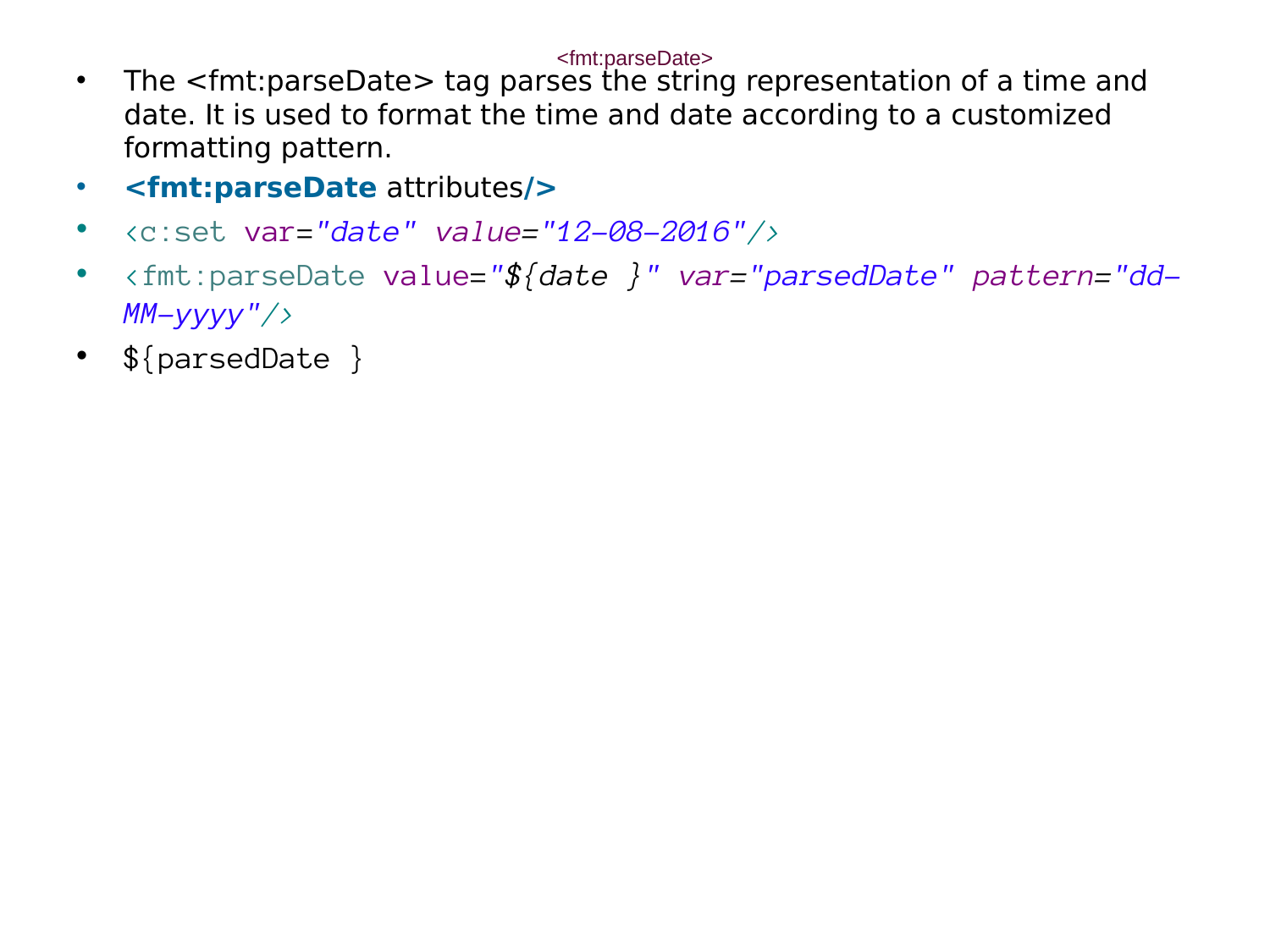

# <fmt:parseDate>
The <fmt:parseDate> tag parses the string representation of a time and date. It is used to format the time and date according to a customized formatting pattern.
<fmt:parseDate attributes/>
<c:set var="date" value="12-08-2016"/>
<fmt:parseDate value="${date }" var="parsedDate" pattern="dd-MM-yyyy"/>
${parsedDate }